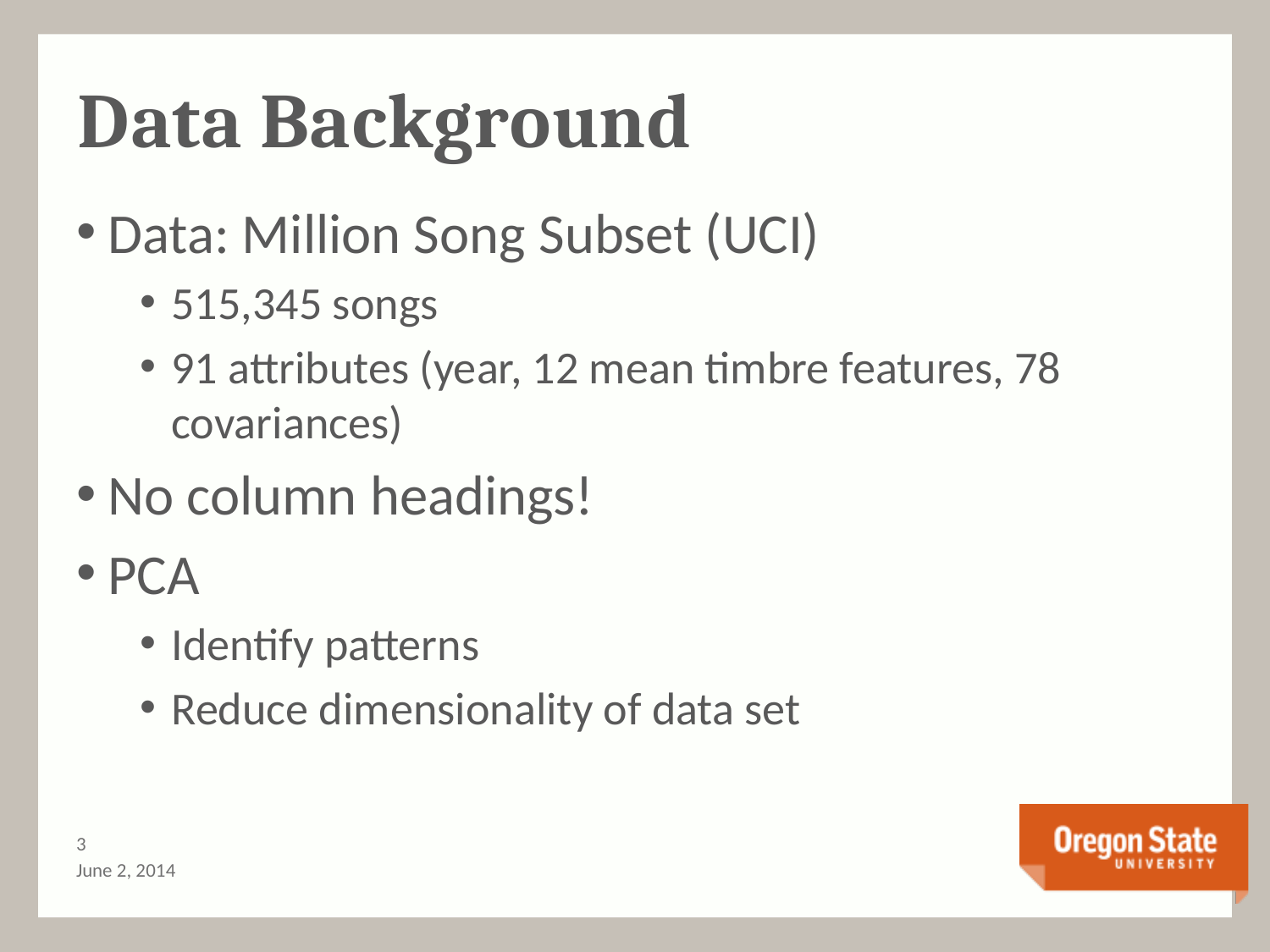

# Data Background
Data: Million Song Subset (UCI)
515,345 songs
91 attributes (year, 12 mean timbre features, 78 covariances)
No column headings!
PCA
Identify patterns
Reduce dimensionality of data set

3
June 2, 2014